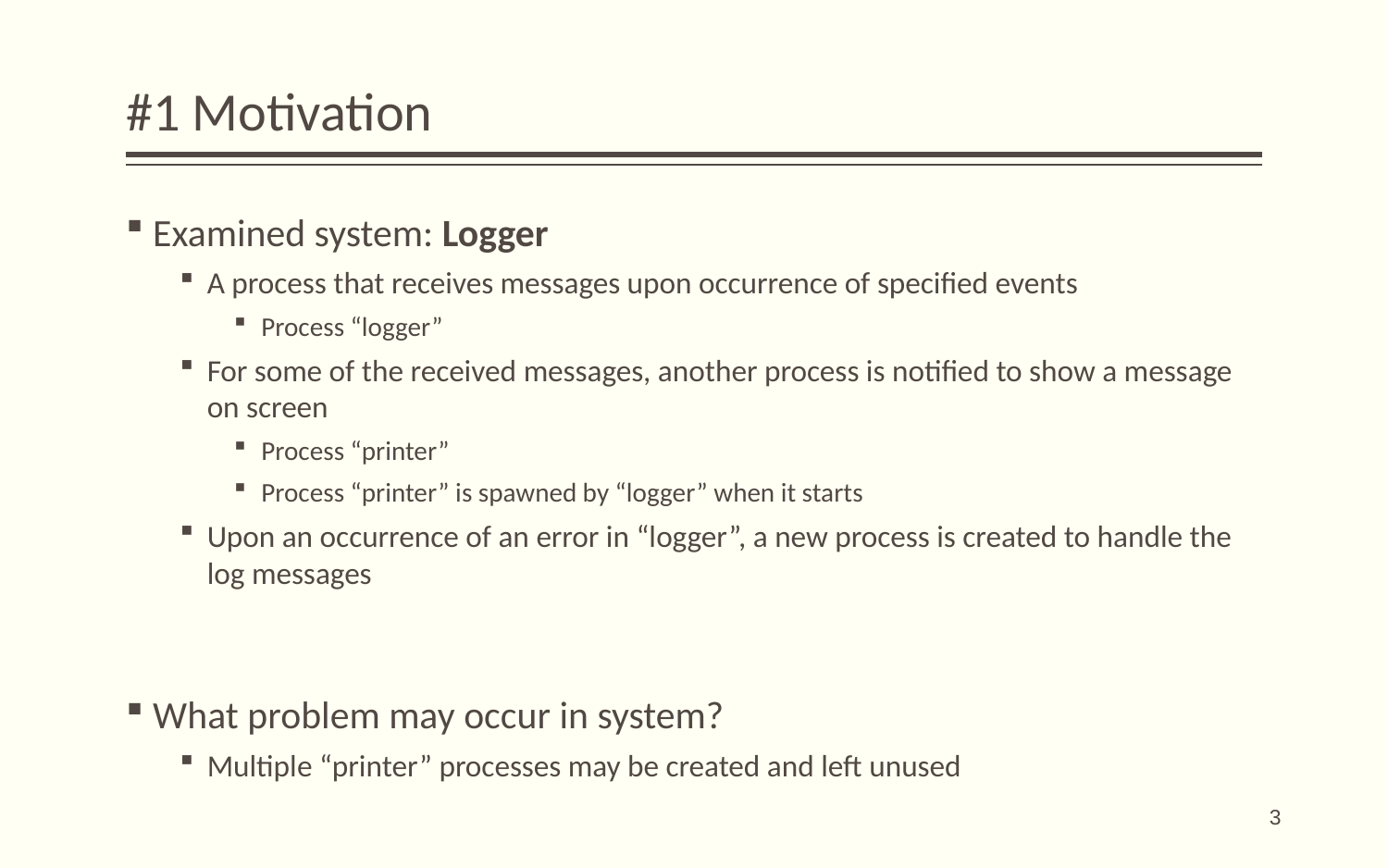

# #1 Motivation
Examined system: Logger
A process that receives messages upon occurrence of specified events
Process “logger”
For some of the received messages, another process is notified to show a message on screen
Process “printer”
Process “printer” is spawned by “logger” when it starts
Upon an occurrence of an error in “logger”, a new process is created to handle the log messages

What problem may occur in system?
Multiple “printer” processes may be created and left unused